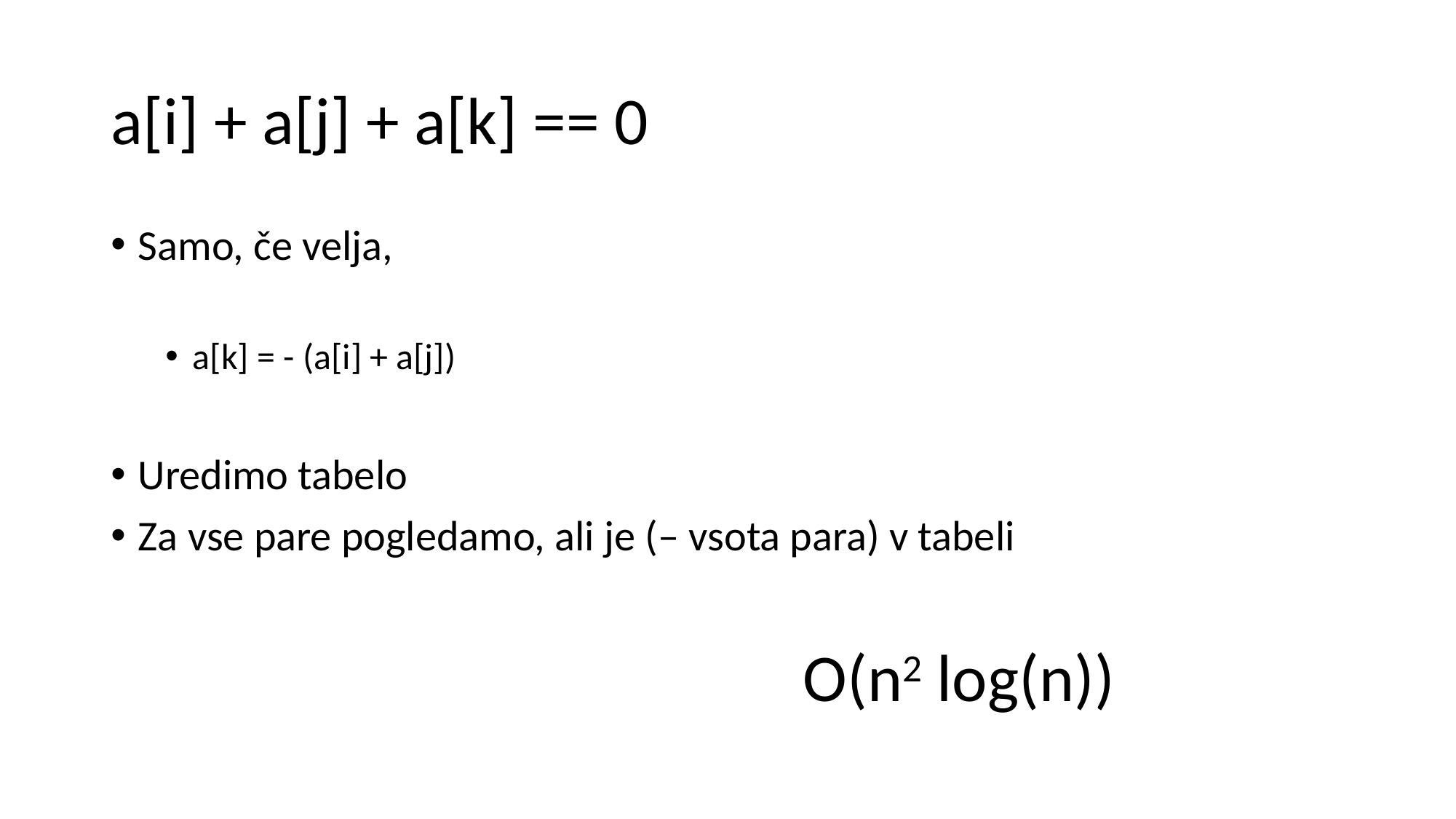

# a[i] + a[j] + a[k] == 0
Samo, če velja,

a[k] = - (a[i] + a[j])

Uredimo tabelo
Za vse pare pogledamo, ali je (– vsota para) v tabeli
O(n2 log(n))